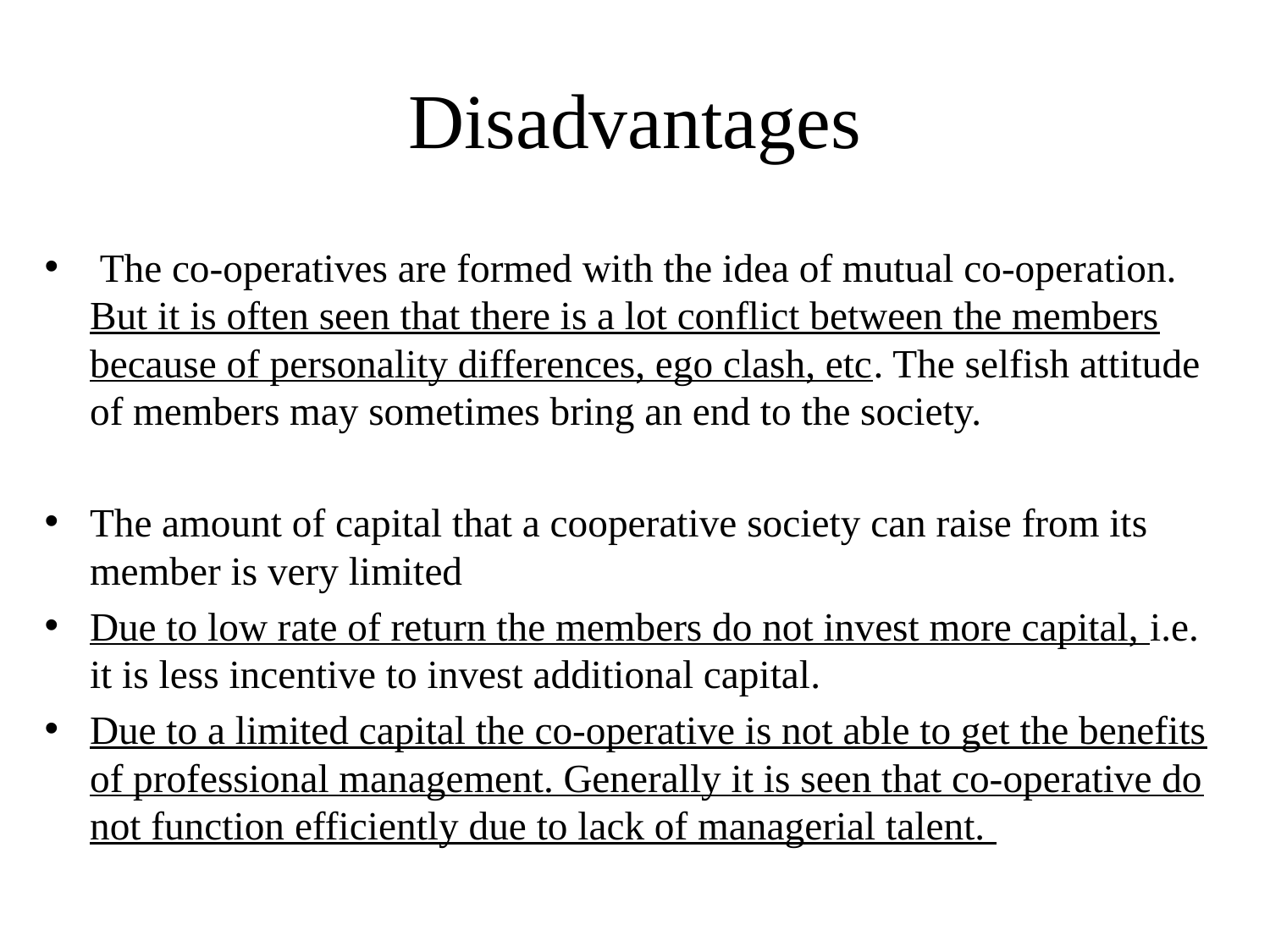

# Disadvantages

 The co-operatives are formed with the idea of mutual co-operation. But it is often seen that there is a lot conflict between the members because of personality differences, ego clash, etc. The selfish attitude of members may sometimes bring an end to the society.

The amount of capital that a cooperative society can raise from its member is very limited
Due to low rate of return the members do not invest more capital, i.e. it is less incentive to invest additional capital.
Due to a limited capital the co-operative is not able to get the benefits of professional management. Generally it is seen that co-operative do not function efficiently due to lack of managerial talent.